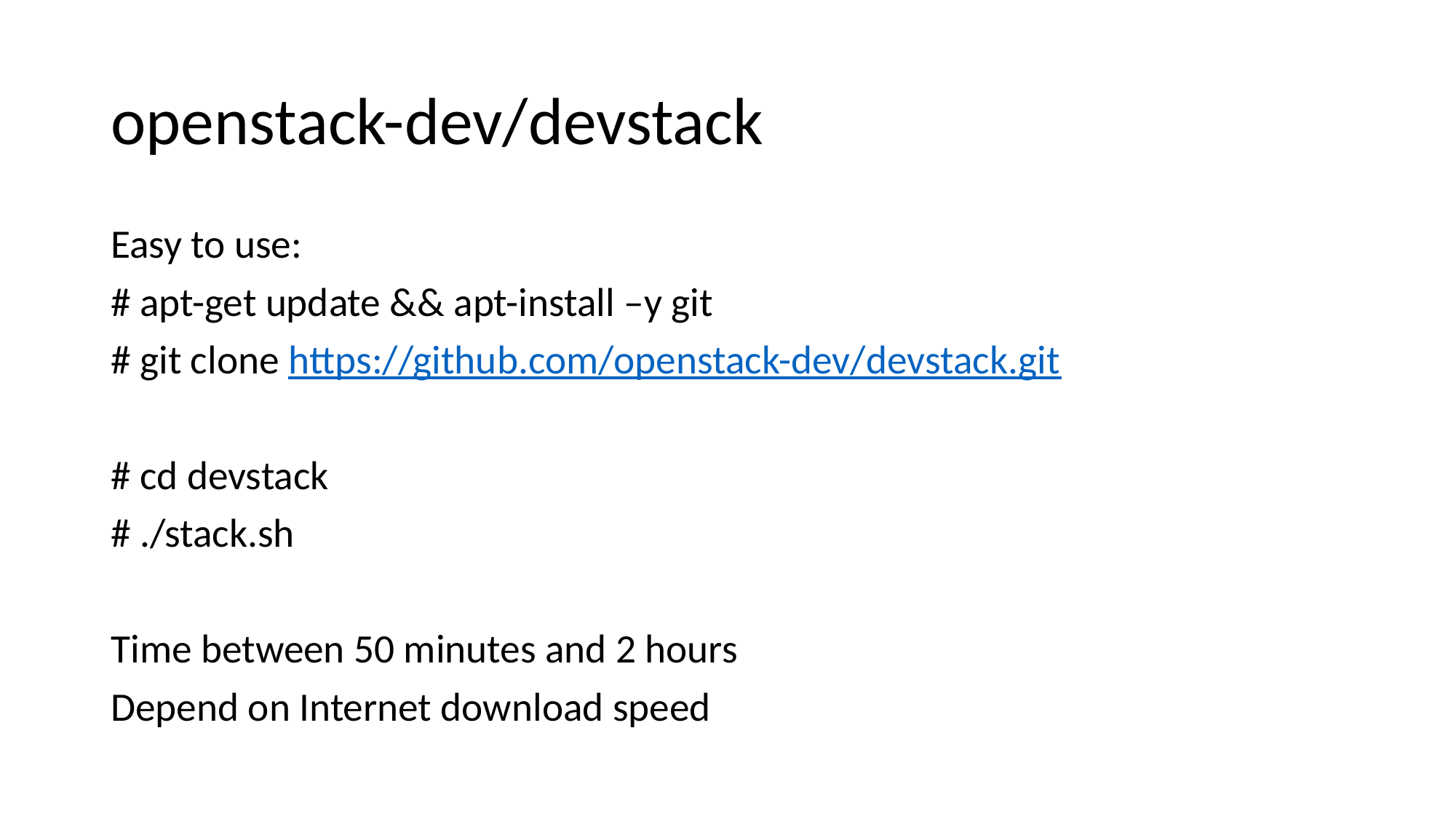

# openstack-dev/devstack
Easy to use:
# apt-get update && apt-install –y git
# git clone https://github.com/openstack-dev/devstack.git

# cd devstack
# ./stack.sh

Time between 50 minutes and 2 hours
Depend on Internet download speed